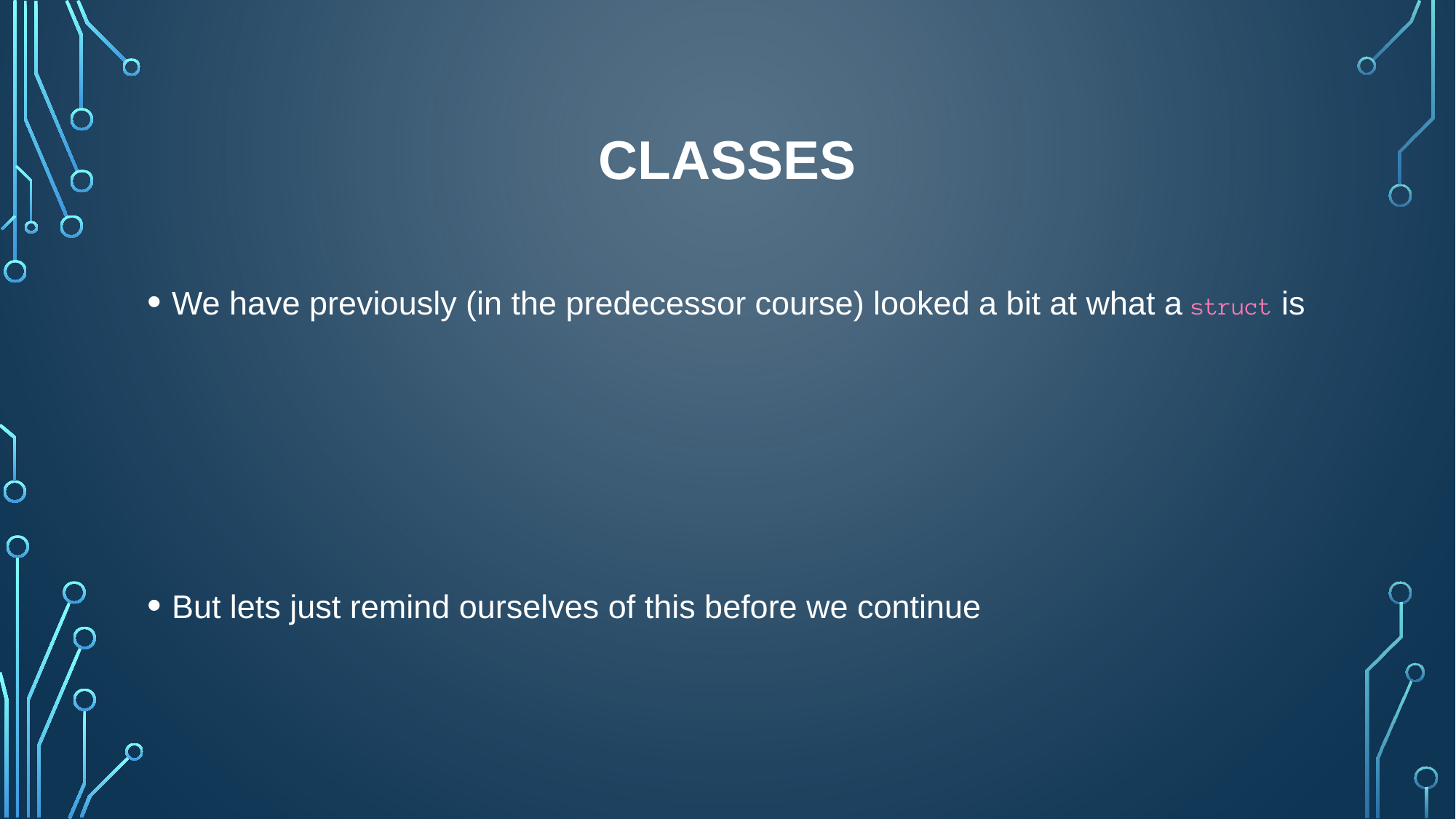

# Classes
We have previously (in the predecessor course) looked a bit at what a struct is

But lets just remind ourselves of this before we continue